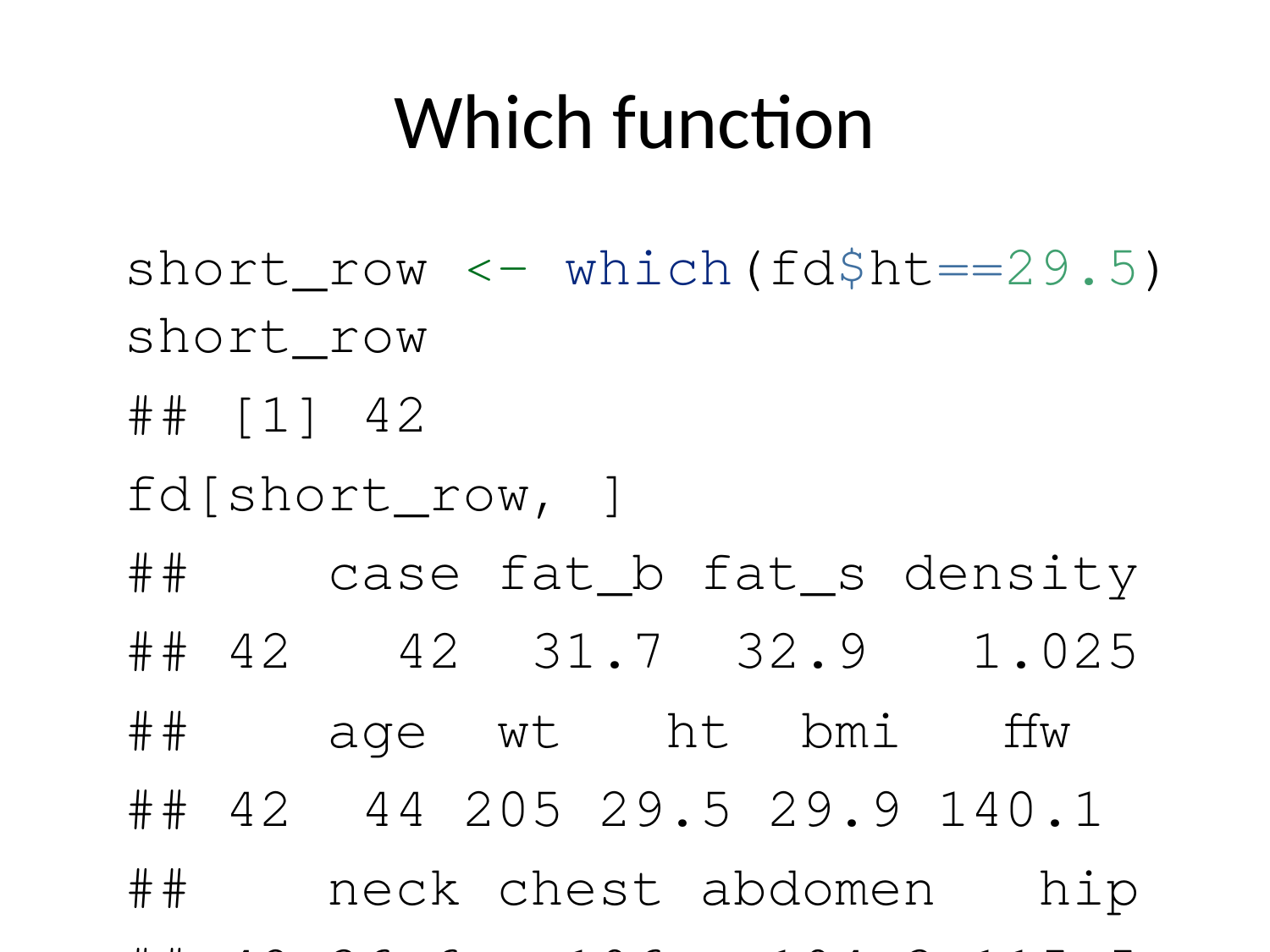

# Which function
short_row <- which(fd$ht==29.5)
short_row
## [1] 42
fd[short_row, ]
##    case fat_b fat_s density
## 42   42  31.7  32.9   1.025
##    age  wt   ht  bmi   ffw
## 42  44 205 29.5 29.9 140.1
##    neck chest abdomen   hip
## 42 36.6   106   104.3 115.5
##    thigh knee ankle biceps
## 42  70.6 42.5  23.7   33.6
##    forearm wrist
## 42    28.7  17.4